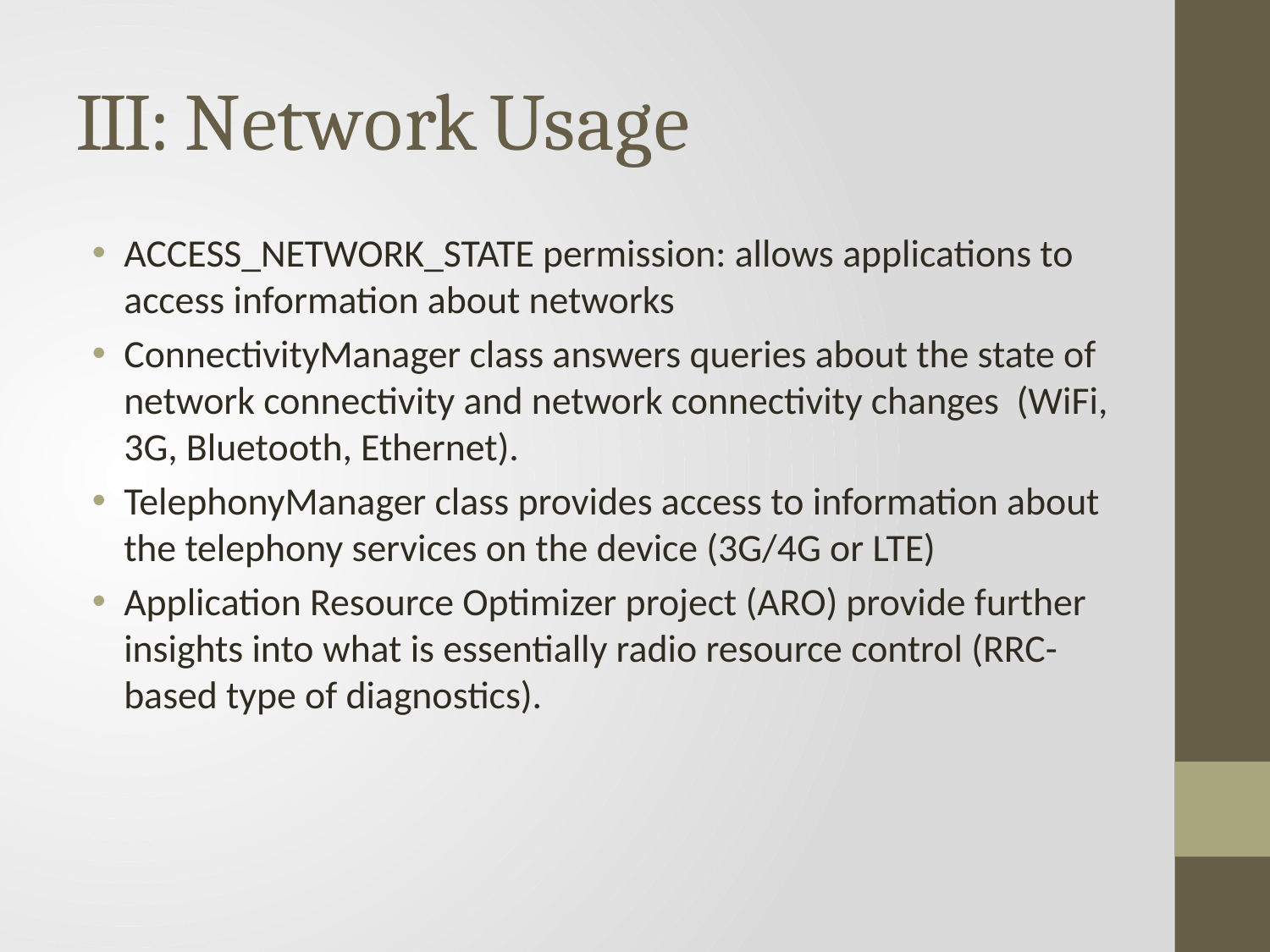

# III: Network Usage
ACCESS_NETWORK_STATE permission: allows applications to access information about networks
ConnectivityManager class answers queries about the state of network connectivity and network connectivity changes  (WiFi, 3G, Bluetooth, Ethernet).
TelephonyManager class provides access to information about the telephony services on the device (3G/4G or LTE)
Application Resource Optimizer project (ARO) provide further insights into what is essentially radio resource control (RRC- based type of diagnostics).